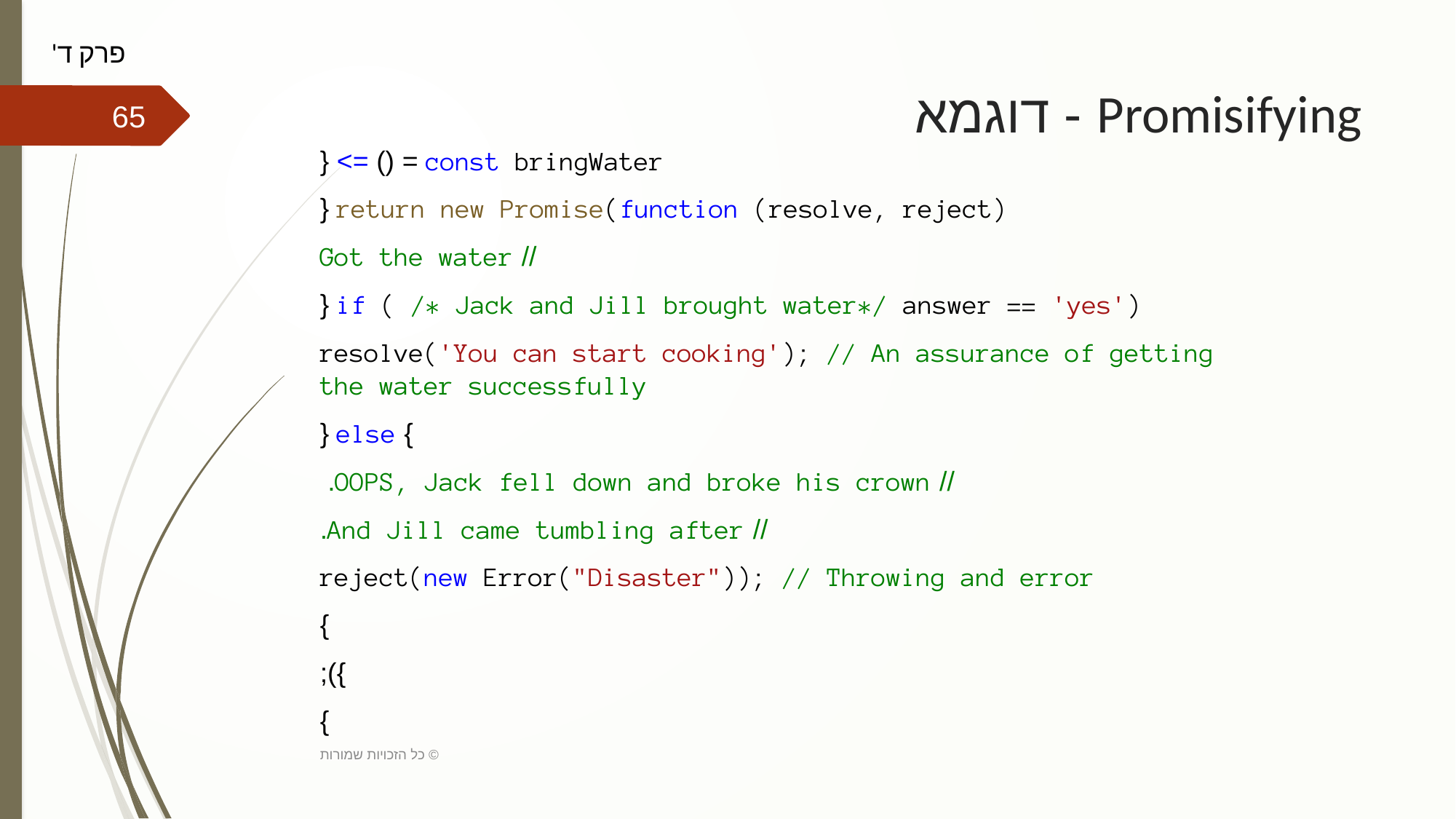

פרק ד'
# Promisifying - דוגמא
65
const bringWater = () => {
    return new Promise(function (resolve, reject) {
        // Got the water
        if ( /* Jack and Jill brought water*/ answer == 'yes') {
            resolve('You can start cooking'); // An assurance of getting the water successfully
        } else {
            // OOPS, Jack fell down and broke his crown.
            // And Jill came tumbling after.
            reject(new Error("Disaster")); // Throwing and error
        }
    });
}

כל הזכויות שמורות ©